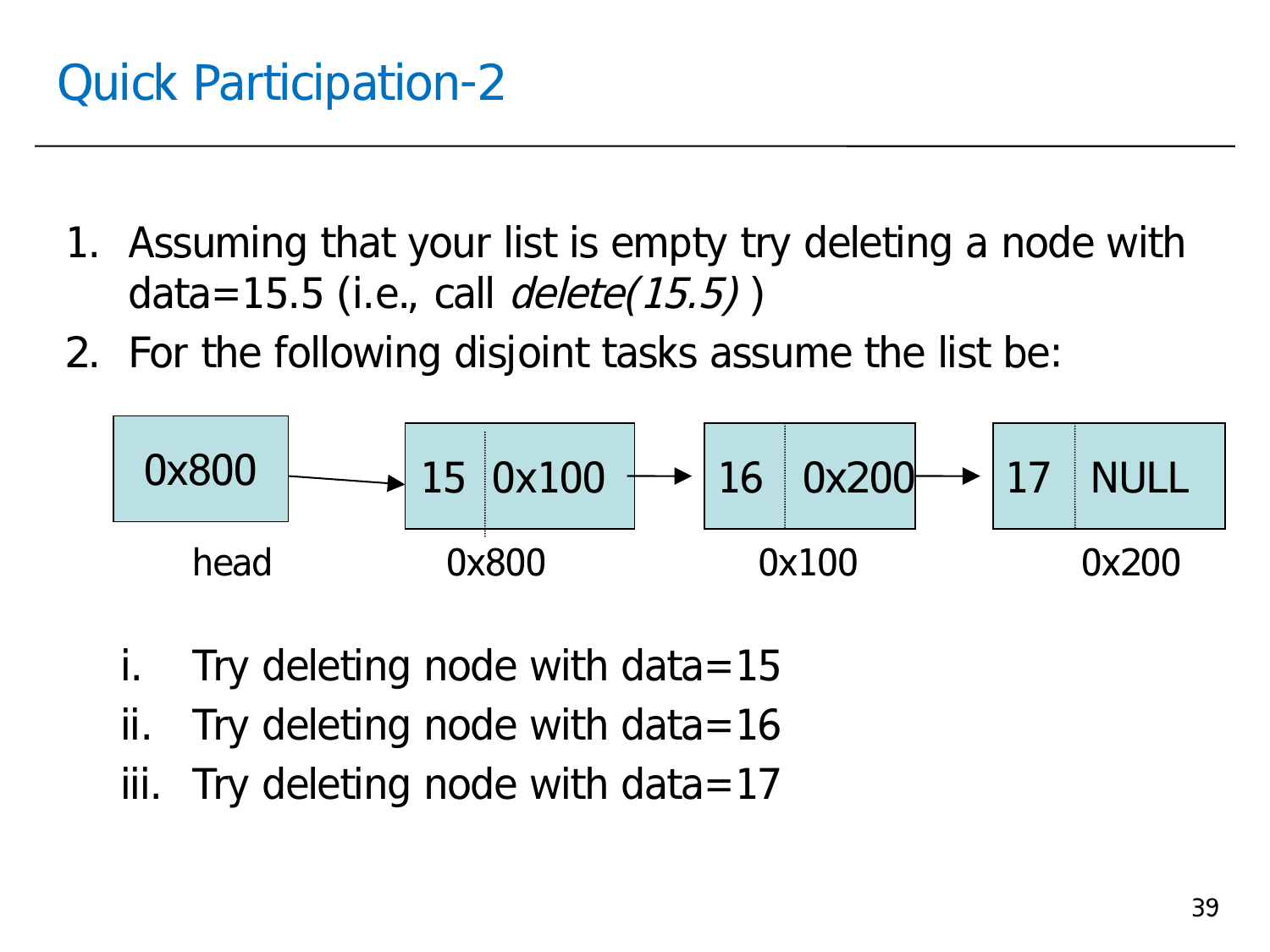

# Quick Participation-2

Assuming that your list is empty try deleting a node with data=15.5 (i.e., call delete(15.5) )
For the following disjoint tasks assume the list be:

	head		0x800		     0x100		0x200

Try deleting node with data=15
Try deleting node with data=16
Try deleting node with data=17
0x800
15  0x100
16   0x200

17   NULL

39